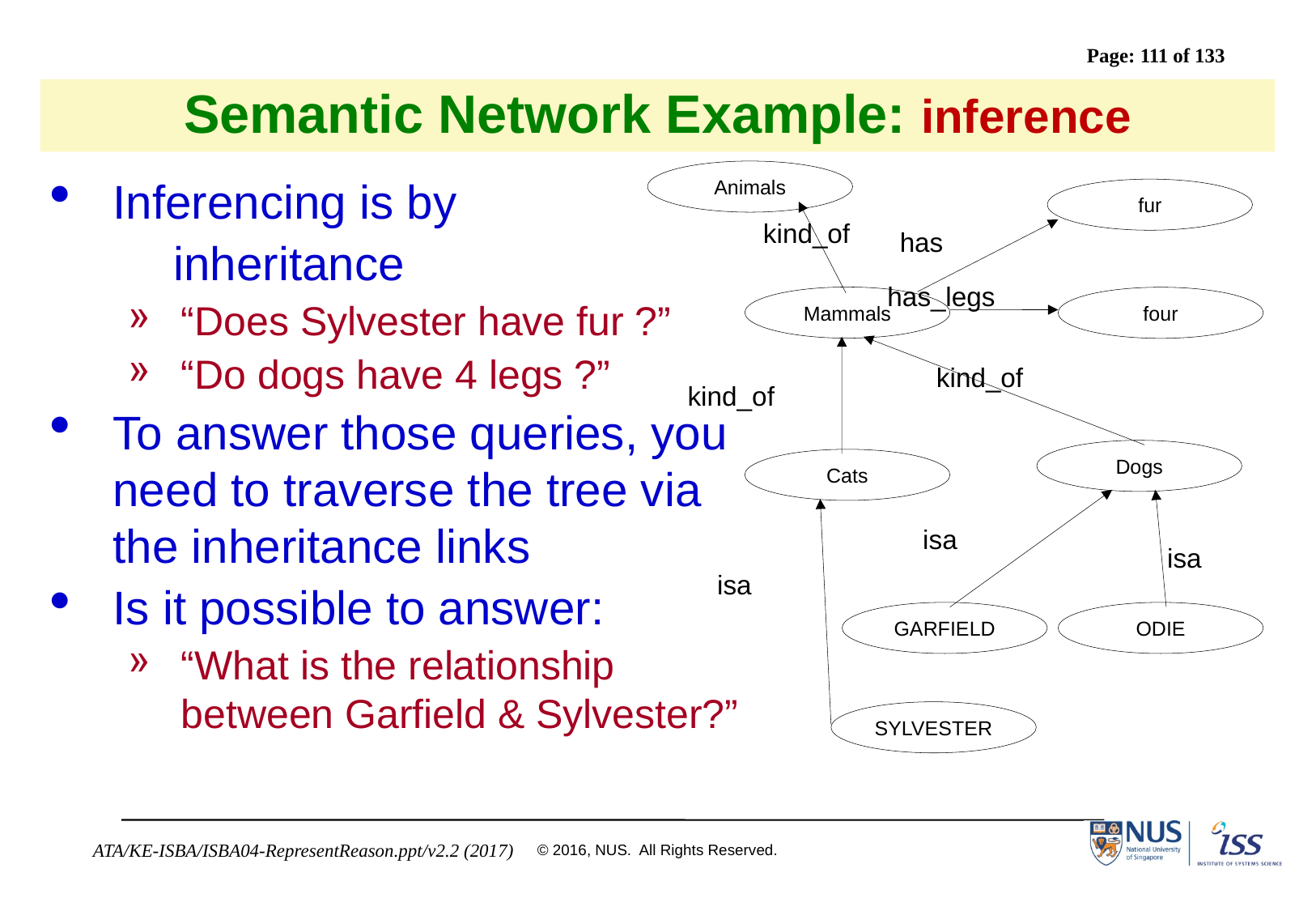

# Semantic Network Example: inference
Inferencing is by
	inheritance
“Does Sylvester have fur ?”
“Do dogs have 4 legs ?”
To answer those queries, you need to traverse the tree via the inheritance links
Is it possible to answer:
“What is the relationship between Garfield & Sylvester?”

Animals
fur

kind_of

has
has_legs
Mammals
four

kind_of
kind_of
Dogs
Cats

isa
isa
isa
GARFIELD
ODIE
SYLVESTER